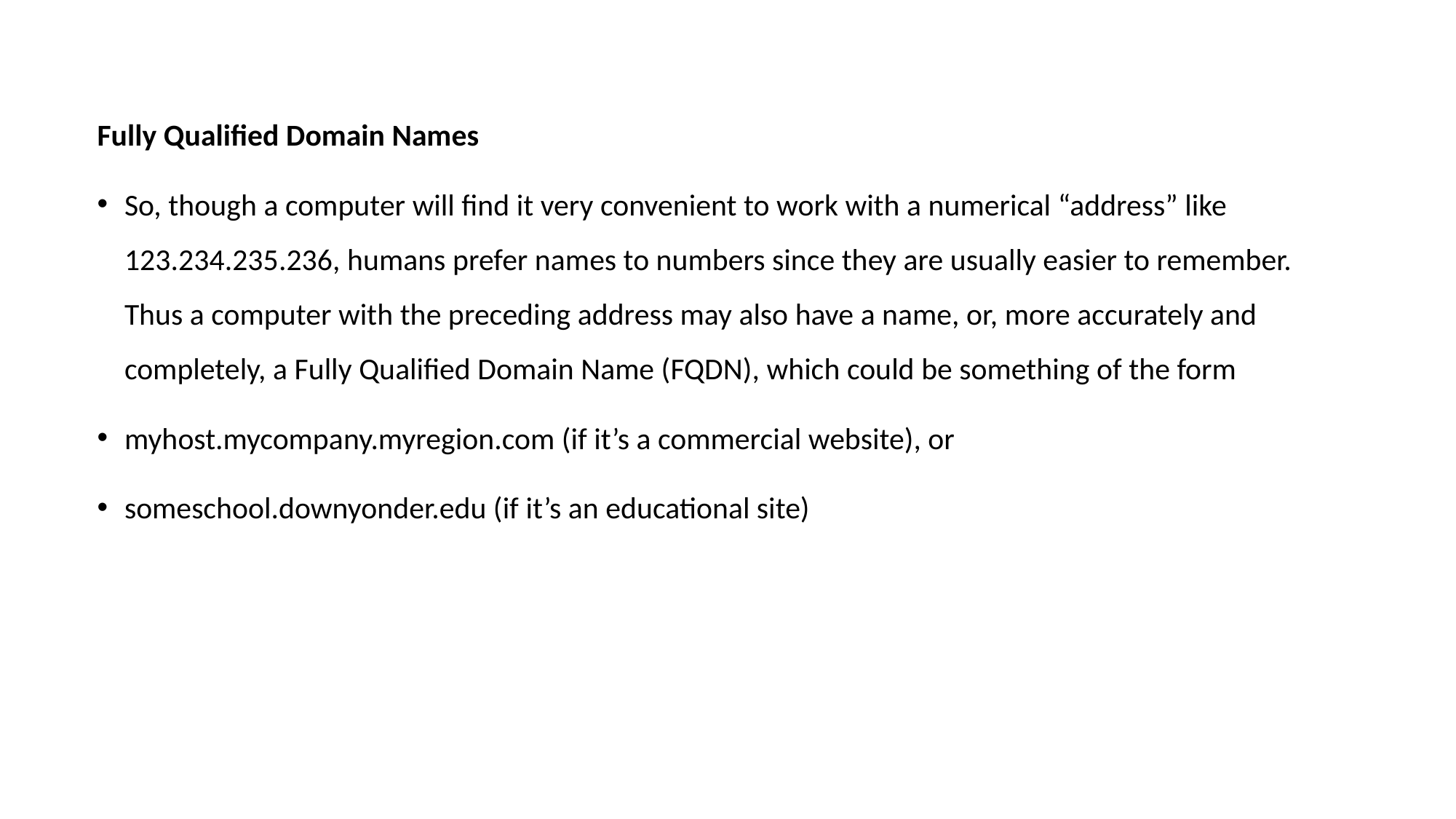

Fully Qualified Domain Names
So, though a computer will find it very convenient to work with a numerical “address” like 123.234.235.236, humans prefer names to numbers since they are usually easier to remember. Thus a computer with the preceding address may also have a name, or, more accurately and completely, a Fully Qualified Domain Name (FQDN), which could be something of the form
myhost.mycompany.myregion.com (if it’s a commercial website), or
someschool.downyonder.edu (if it’s an educational site)